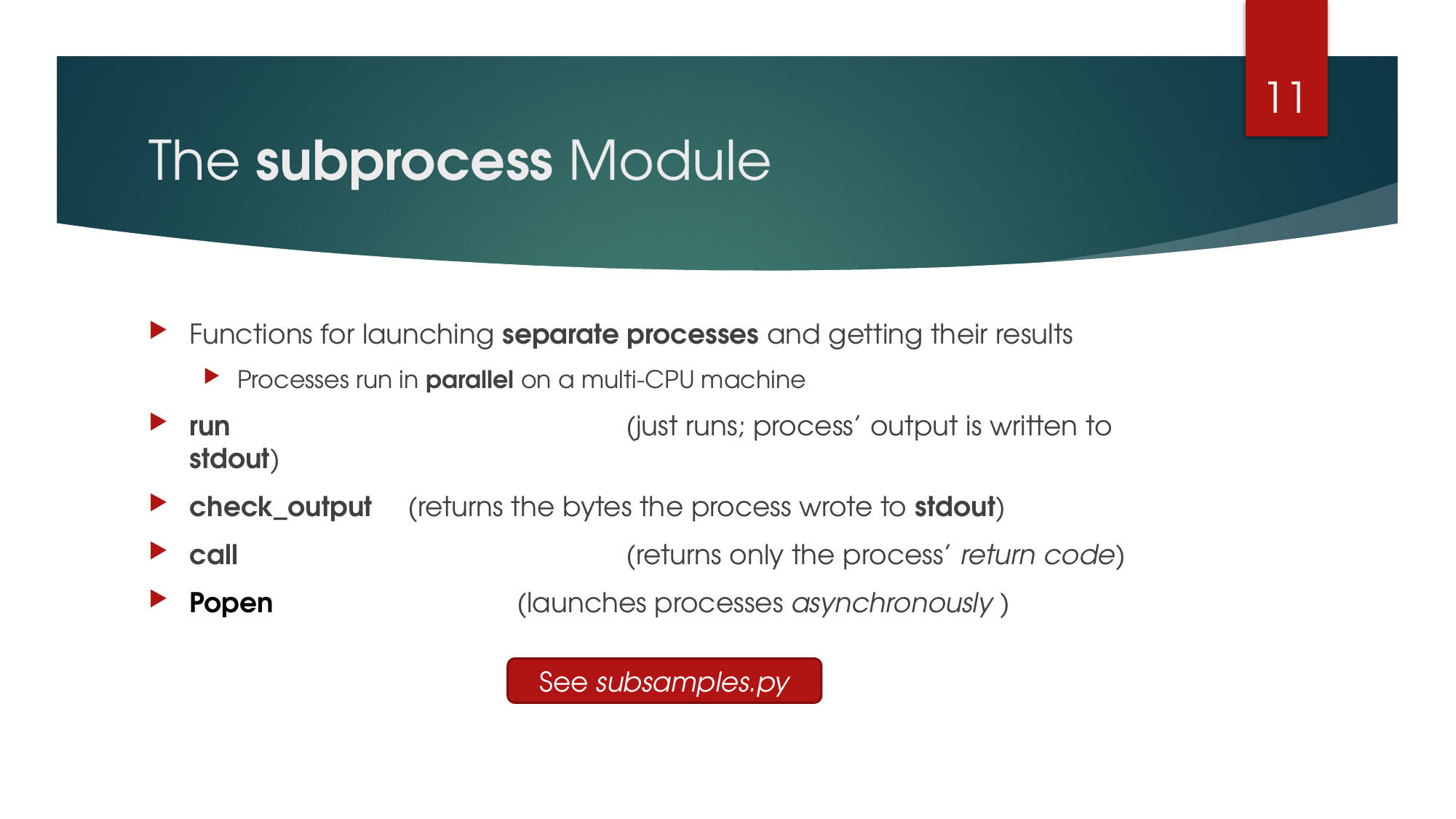

11
# The subprocess Module
Functions for launching separate processes and getting their results
Processes run in parallel on a multi-CPU machine
run				(just runs; process’ output is written to stdout)
check_output	(returns the bytes the process wrote to stdout)
call 				(returns only the process’ return code)
Popen			(launches processes asynchronously )
See subsamples.py